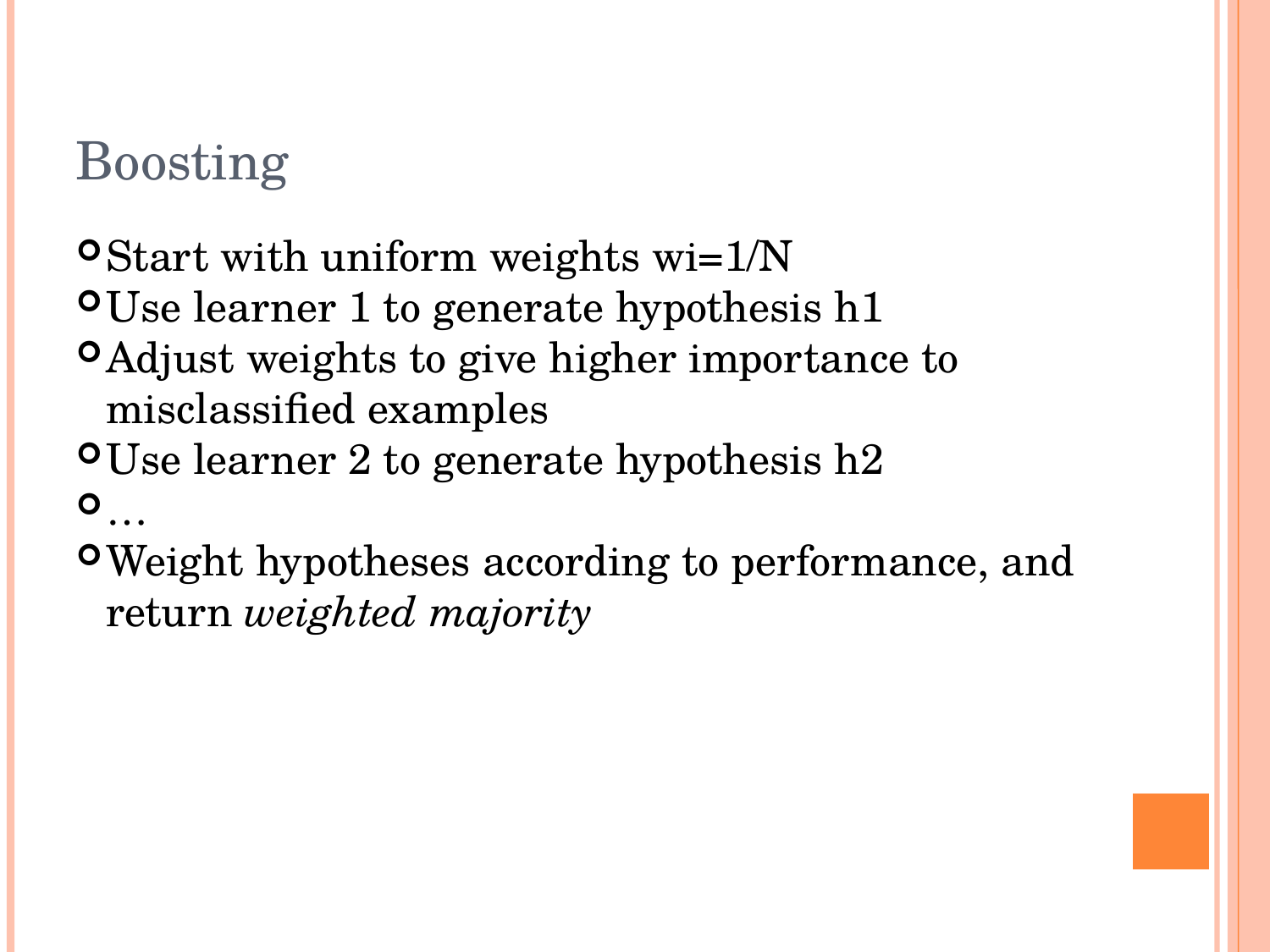

Boosting
Start with uniform weights wi=1/N
Use learner 1 to generate hypothesis h1
Adjust weights to give higher importance to misclassified examples
Use learner 2 to generate hypothesis h2
…
Weight hypotheses according to performance, and return weighted majority